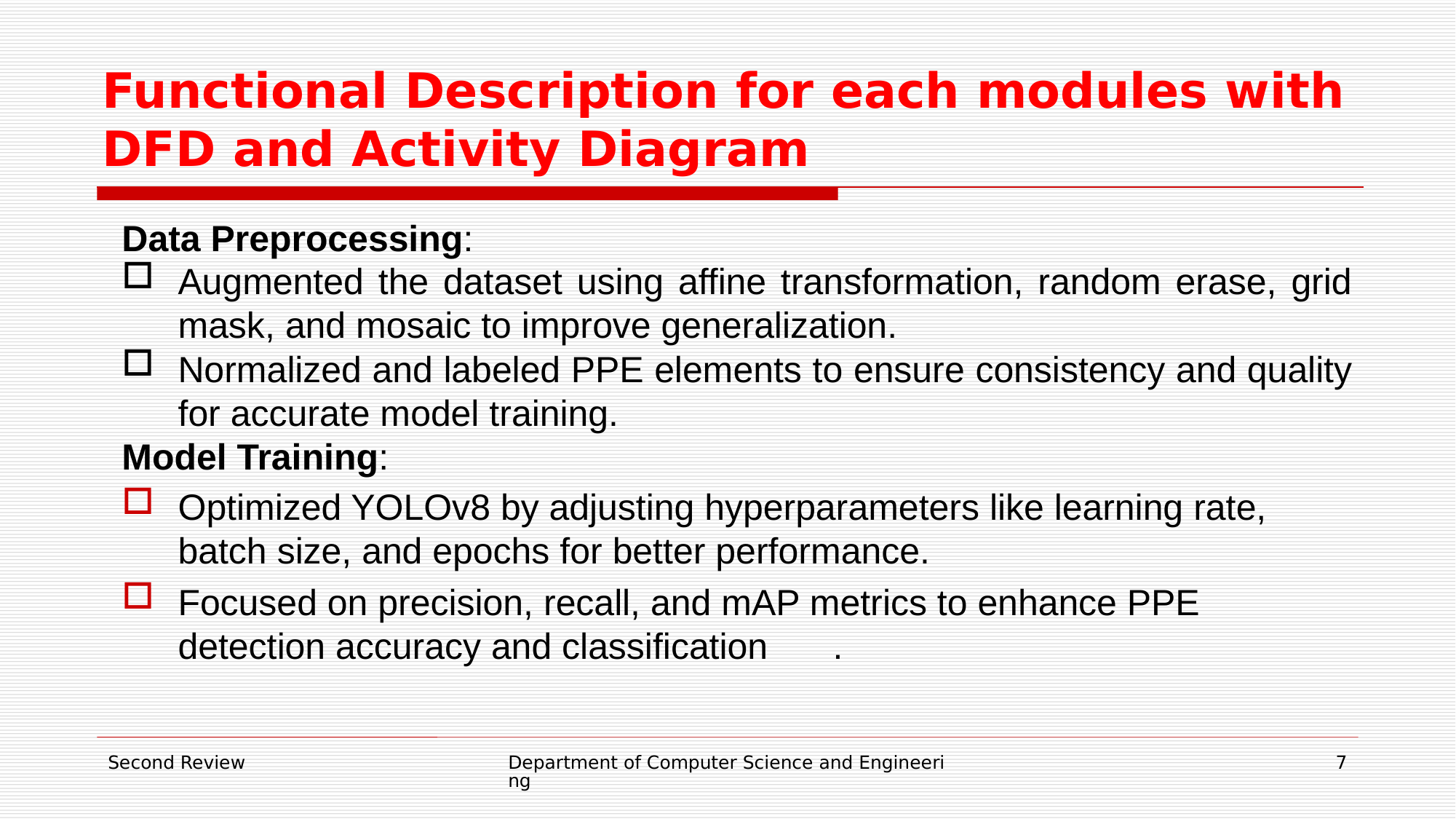

# Functional Description for each modules with DFD and Activity Diagram
Data Preprocessing:
Augmented the dataset using affine transformation, random erase, grid mask, and mosaic to improve generalization.
Normalized and labeled PPE elements to ensure consistency and quality for accurate model training.
Model Training:
Optimized YOLOv8 by adjusting hyperparameters like learning rate, batch size, and epochs for better performance.
Focused on precision, recall, and mAP metrics to enhance PPE detection accuracy and classification	.

Second Review
Department of Computer Science and Engineering
7